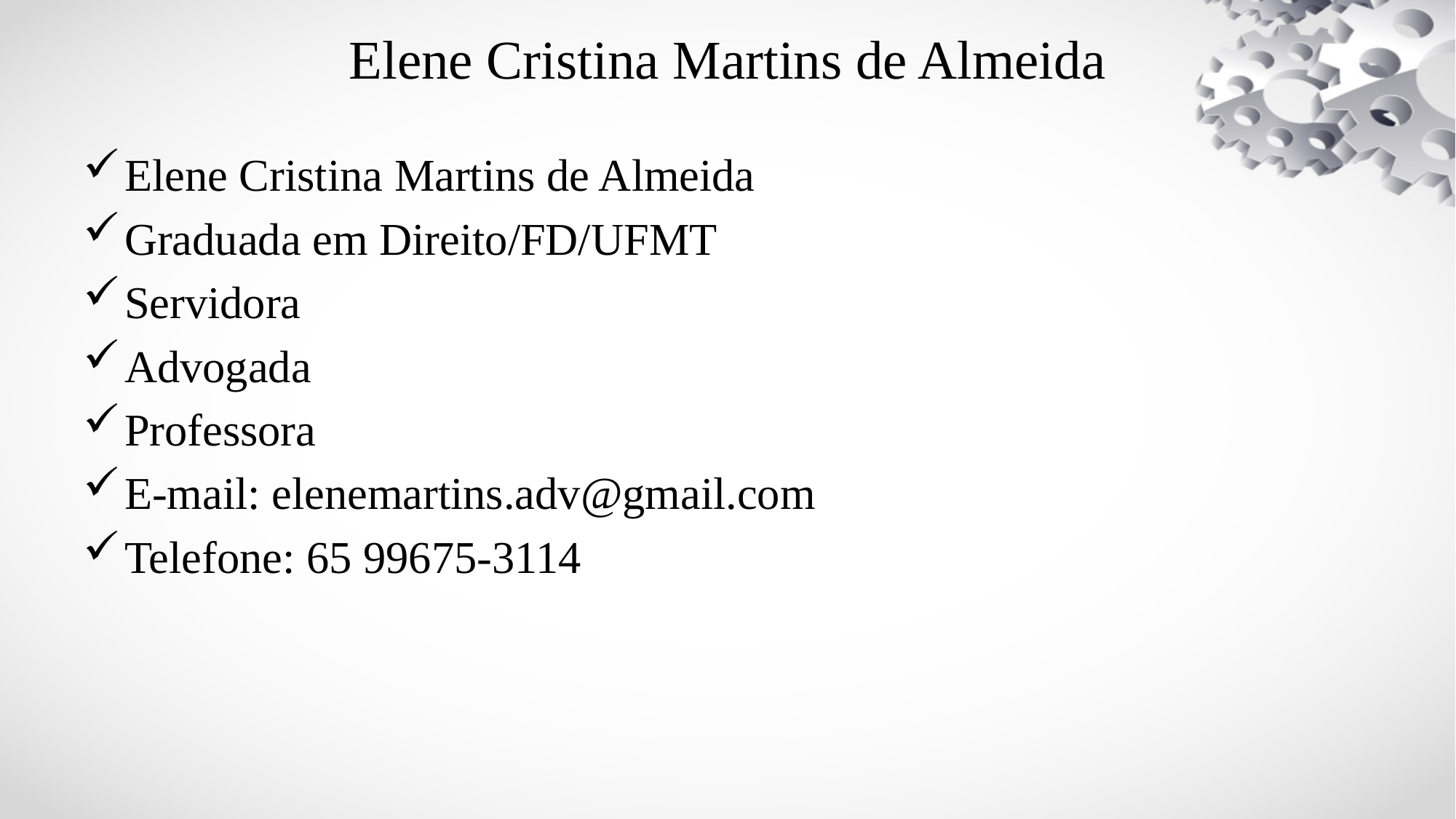

# Elene Cristina Martins de Almeida
Elene Cristina Martins de Almeida
Graduada em Direito/FD/UFMT
Servidora
Advogada
Professora
E-mail: elenemartins.adv@gmail.com
Telefone: 65 99675-3114